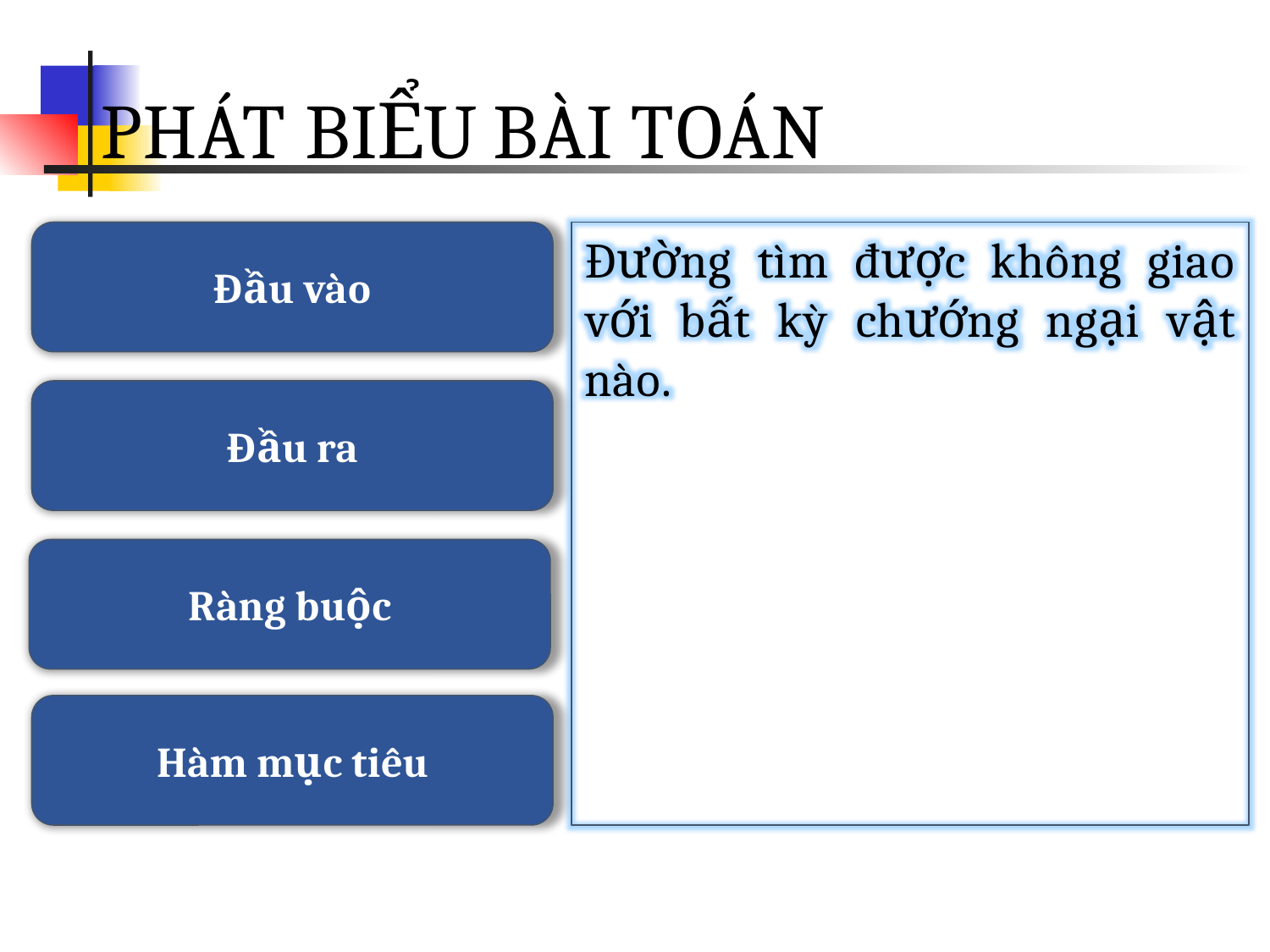

# PHÁT BIỂU BÀI TOÁN
Đầu vào
Đường tìm được không giao với bất kỳ chướng ngại vật nào.
Đầu ra
Ràng buộc
Hàm mục tiêu